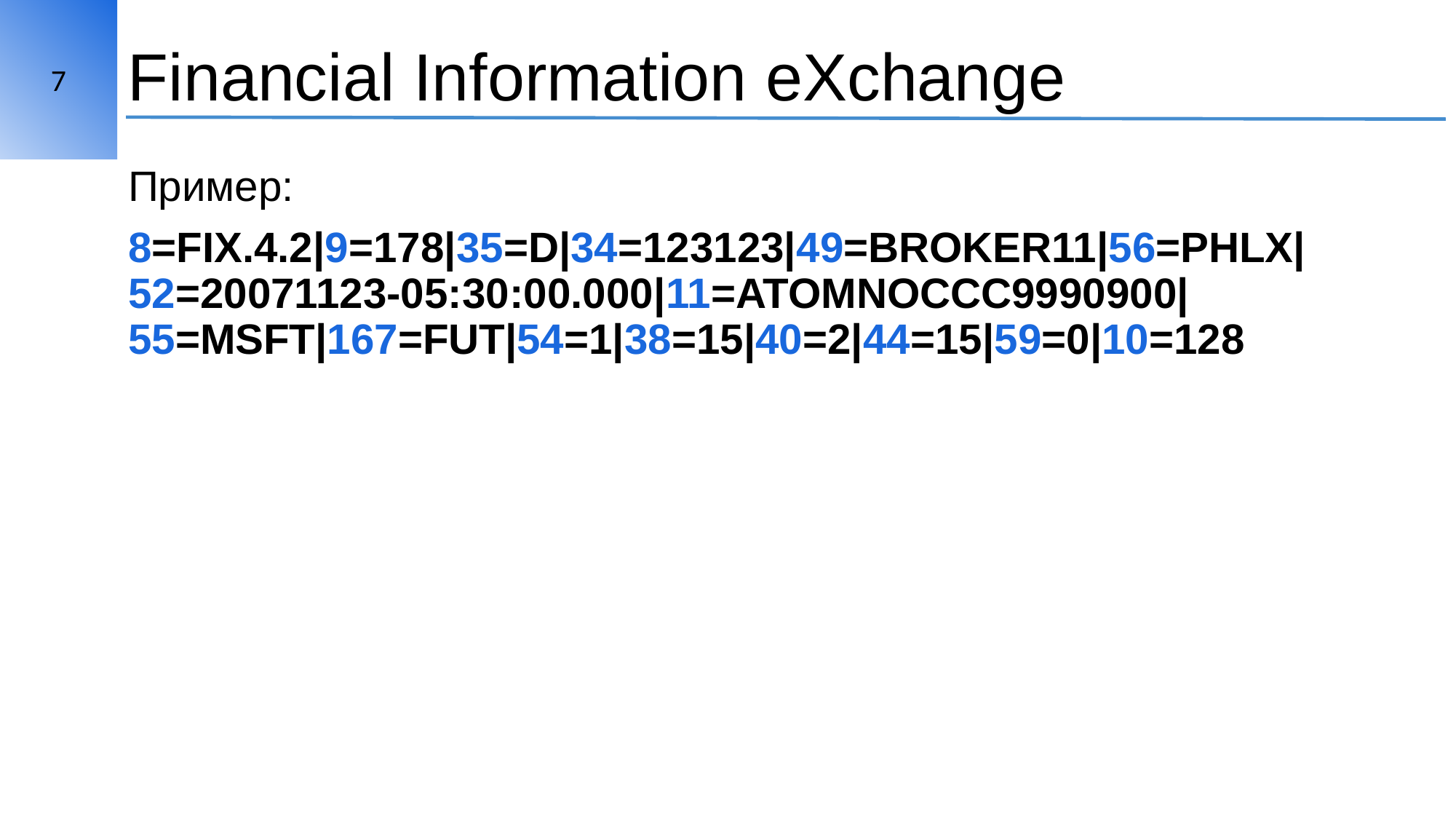

7
# Financial Information eXchange
Пример:
8=FIX.4.2|9=178|35=D|34=123123|49=BROKER11|56=PHLX|52=20071123-05:30:00.000|11=ATOMNOCCC9990900|55=MSFT|167=FUT|54=1|38=15|40=2|44=15|59=0|10=128